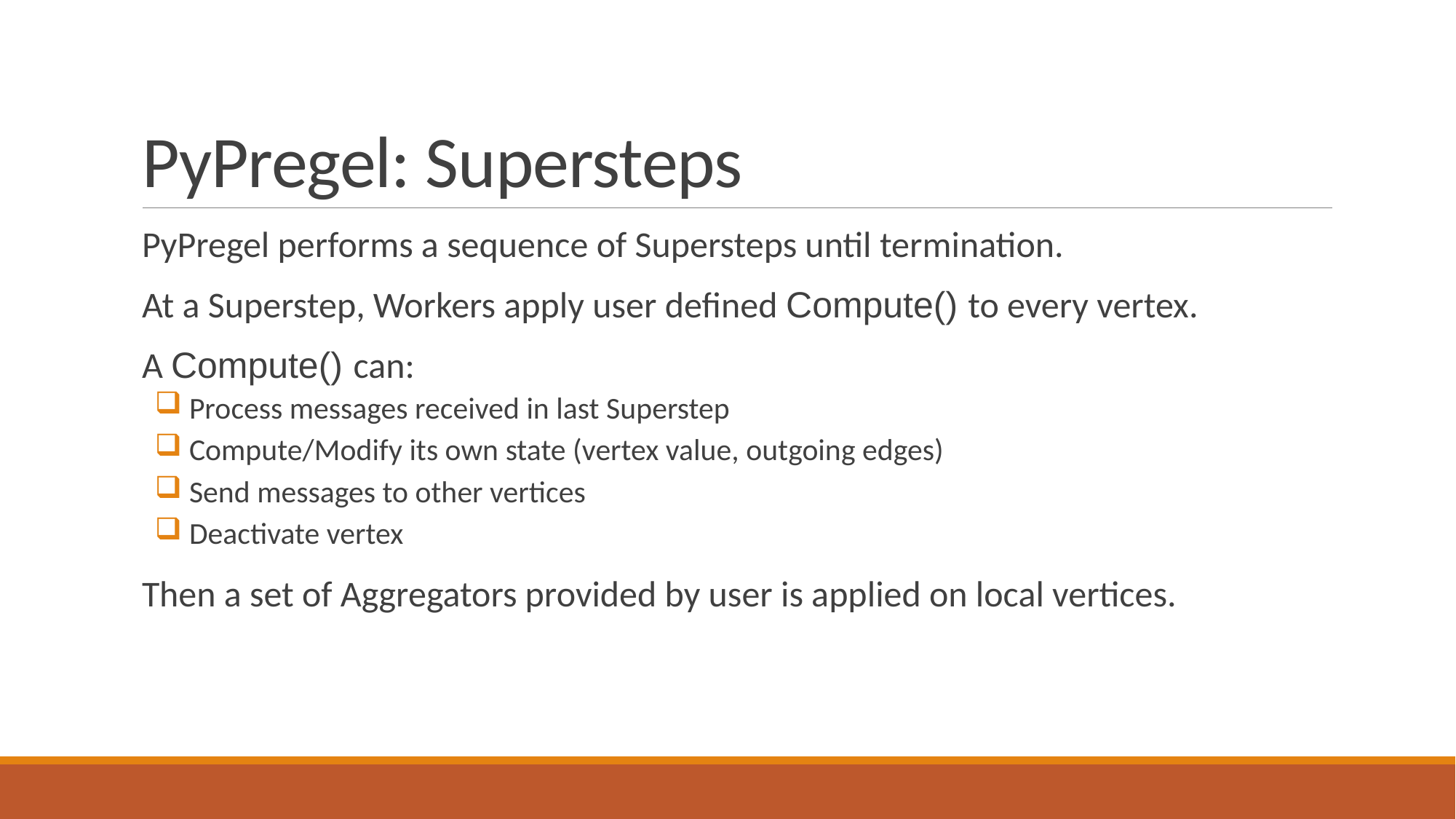

# PyPregel: Supersteps
PyPregel performs a sequence of Supersteps until termination.
At a Superstep, Workers apply user defined Compute() to every vertex.
A Compute() can:
 Process messages received in last Superstep
 Compute/Modify its own state (vertex value, outgoing edges)
 Send messages to other vertices
 Deactivate vertex
Then a set of Aggregators provided by user is applied on local vertices.